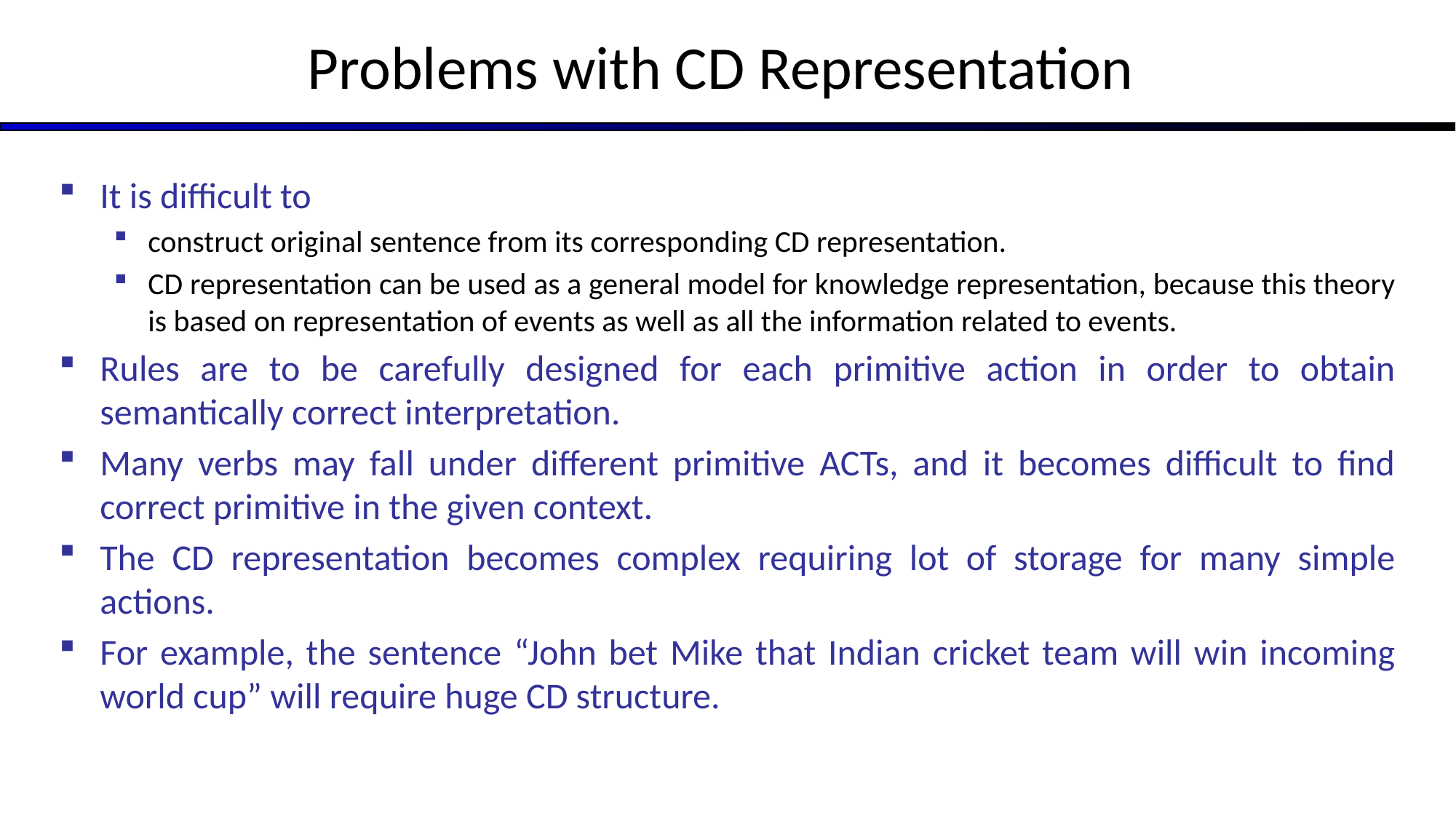

Problems with CD Representation
It is difficult to
construct original sentence from its corresponding CD representation.
CD representation can be used as a general model for knowledge representation, because this theory is based on representation of events as well as all the information related to events.
Rules are to be carefully designed for each primitive action in order to obtain semantically correct interpretation.
Many verbs may fall under different primitive ACTs, and it becomes difficult to find correct primitive in the given context.
The CD representation becomes complex requiring lot of storage for many simple actions.
For example, the sentence “John bet Mike that Indian cricket team will win incoming world cup” will require huge CD structure.